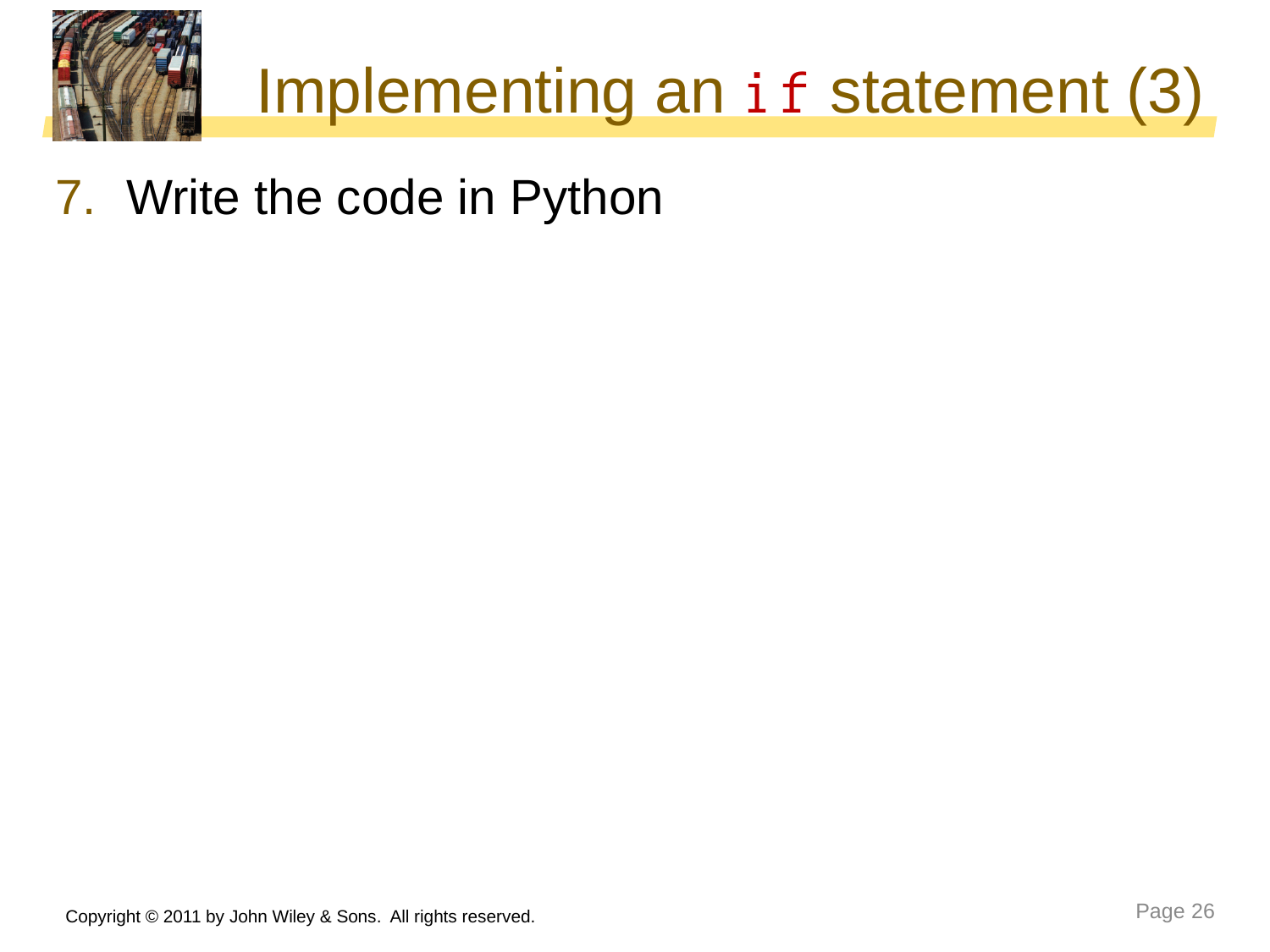

# Implementing an if statement (3)
Write the code in Python

Copyright © 2011 by John Wiley & Sons.  All rights reserved.
Page 26